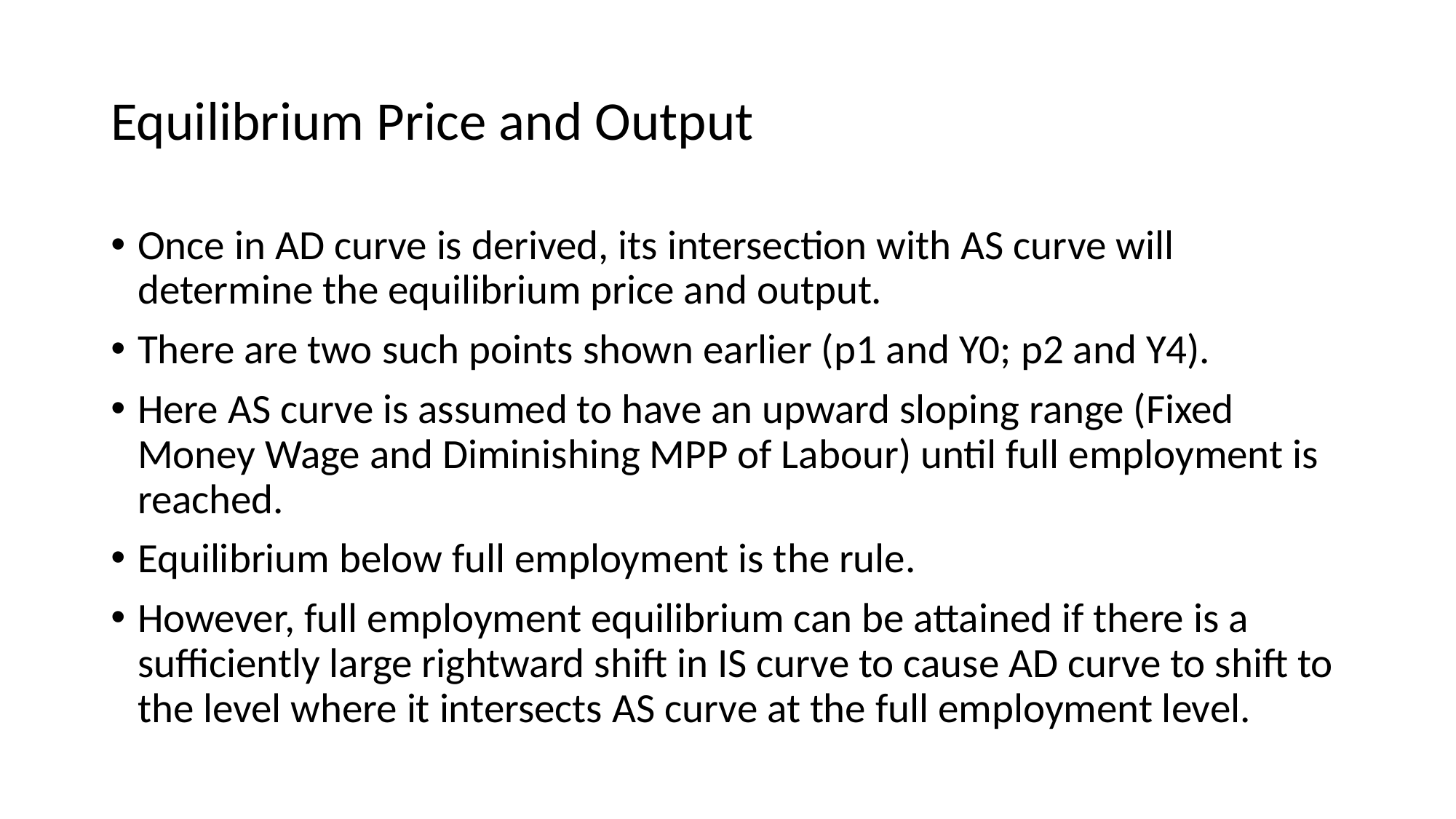

# Equilibrium Price and Output
Once in AD curve is derived, its intersection with AS curve will determine the equilibrium price and output.
There are two such points shown earlier (p1 and Y0; p2 and Y4).
Here AS curve is assumed to have an upward sloping range (Fixed Money Wage and Diminishing MPP of Labour) until full employment is reached.
Equilibrium below full employment is the rule.
However, full employment equilibrium can be attained if there is a sufficiently large rightward shift in IS curve to cause AD curve to shift to the level where it intersects AS curve at the full employment level.